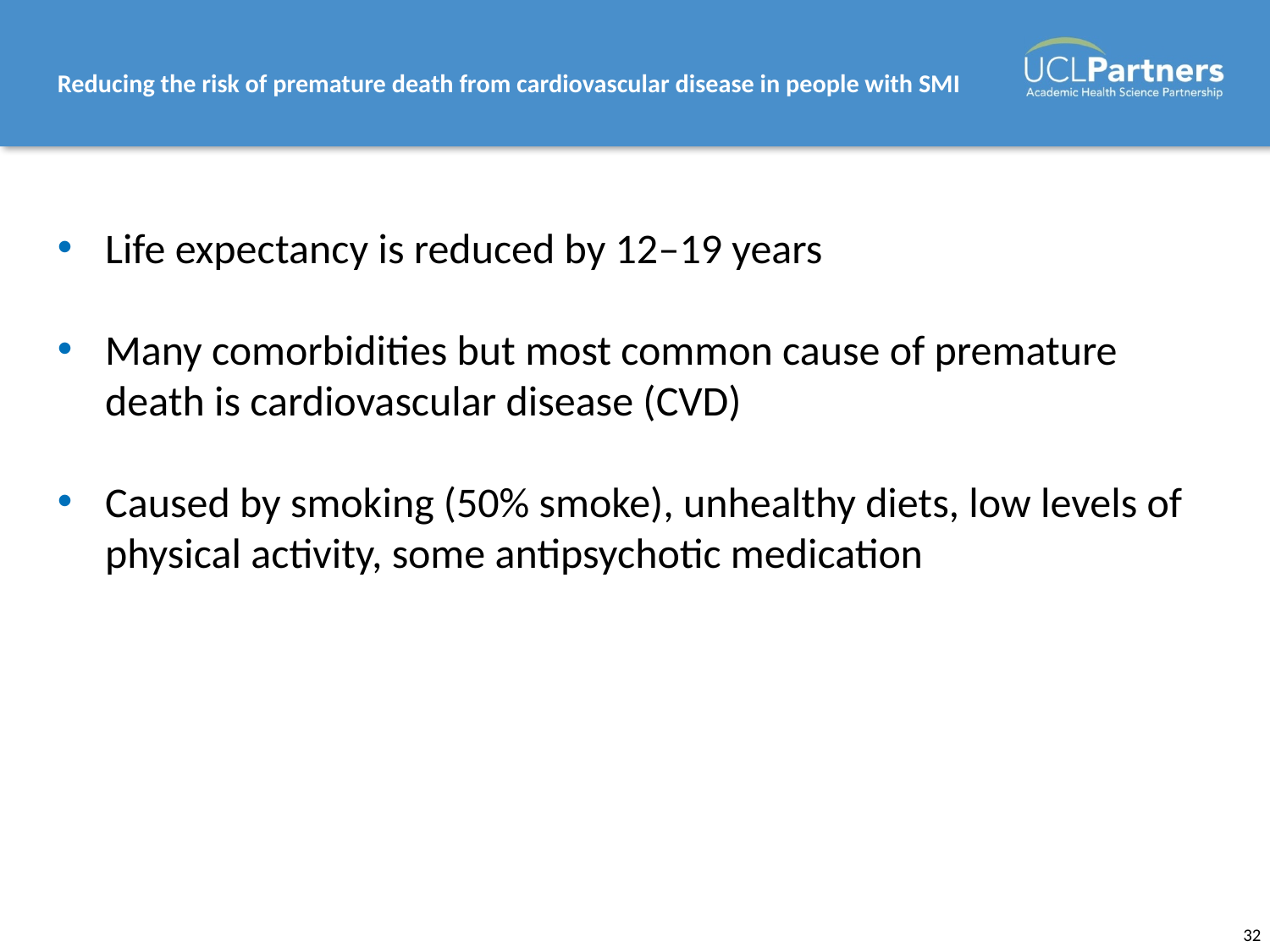

# Reducing the risk of premature death from cardiovascular disease in people with SMI
Life expectancy is reduced by 12–19 years

Many comorbidities but most common cause of premature death is cardiovascular disease (CVD)

Caused by smoking (50% smoke), unhealthy diets, low levels of physical activity, some antipsychotic medication

32